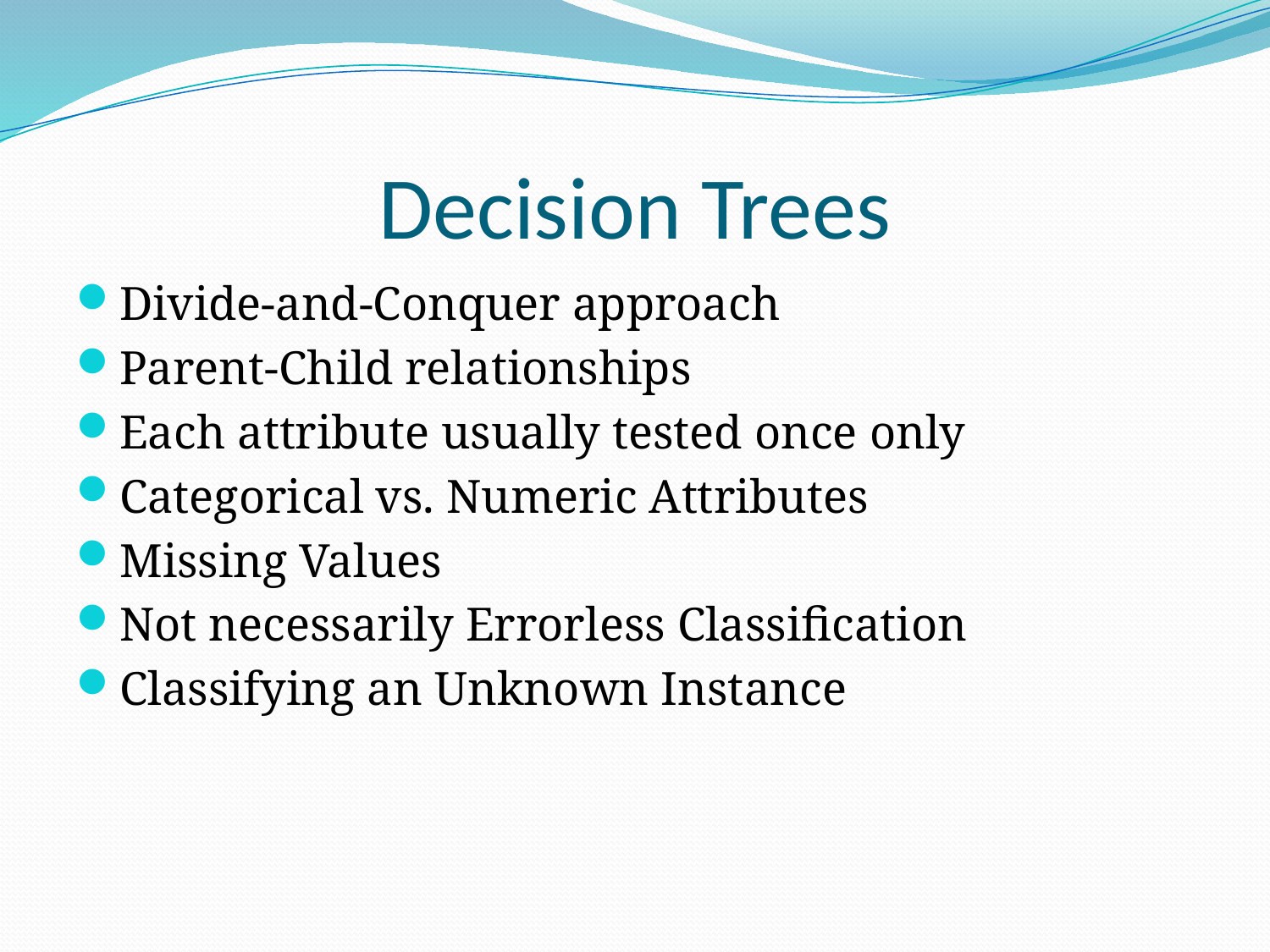

# Decision Trees
Divide-and-Conquer approach
Parent-Child relationships
Each attribute usually tested once only
Categorical vs. Numeric Attributes
Missing Values
Not necessarily Errorless Classification
Classifying an Unknown Instance